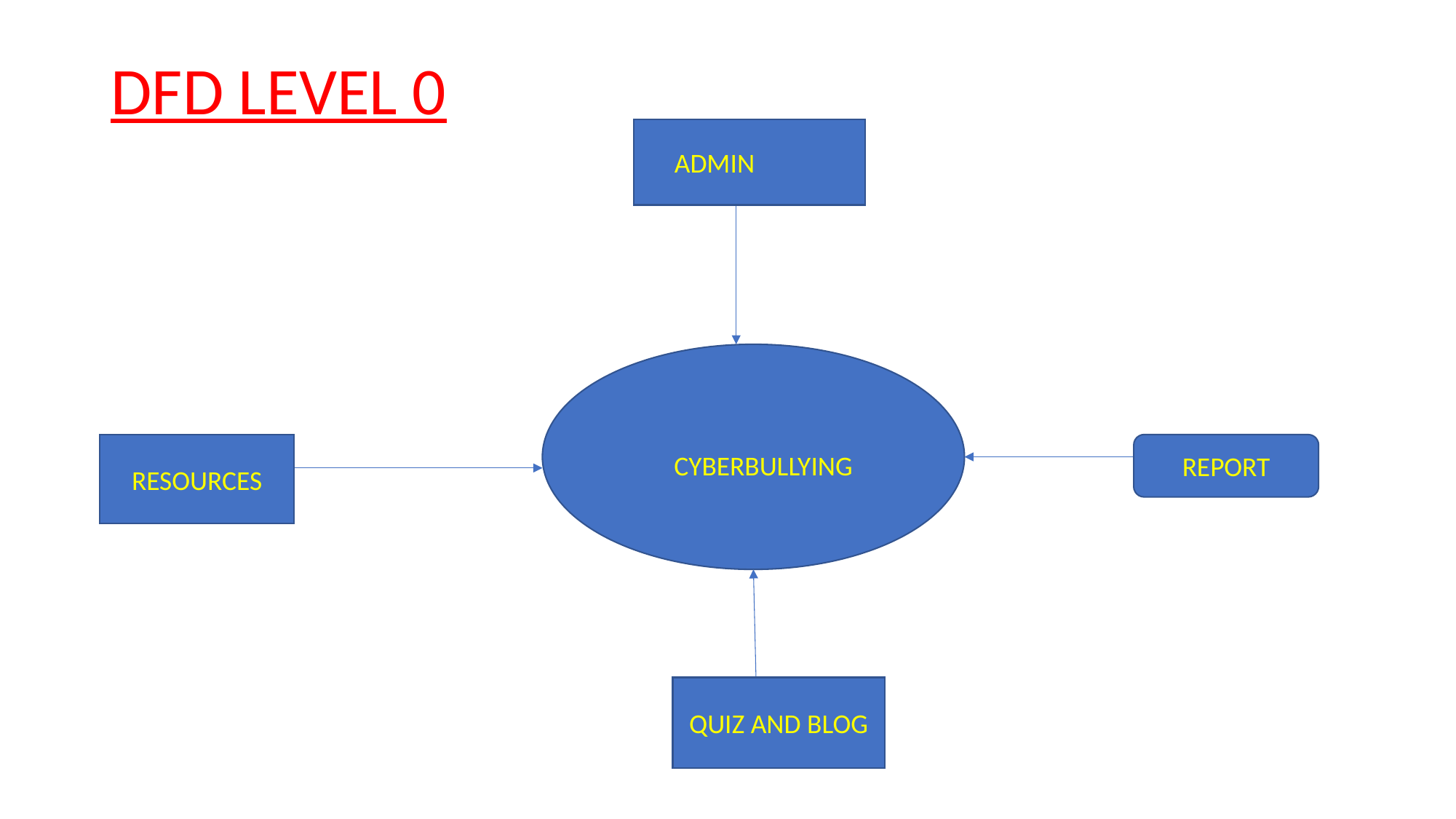

# DFD LEVEL 0

ADMIN

RESOURCES
REPORT
CYBERBULLYING
QUIZ AND BLOG